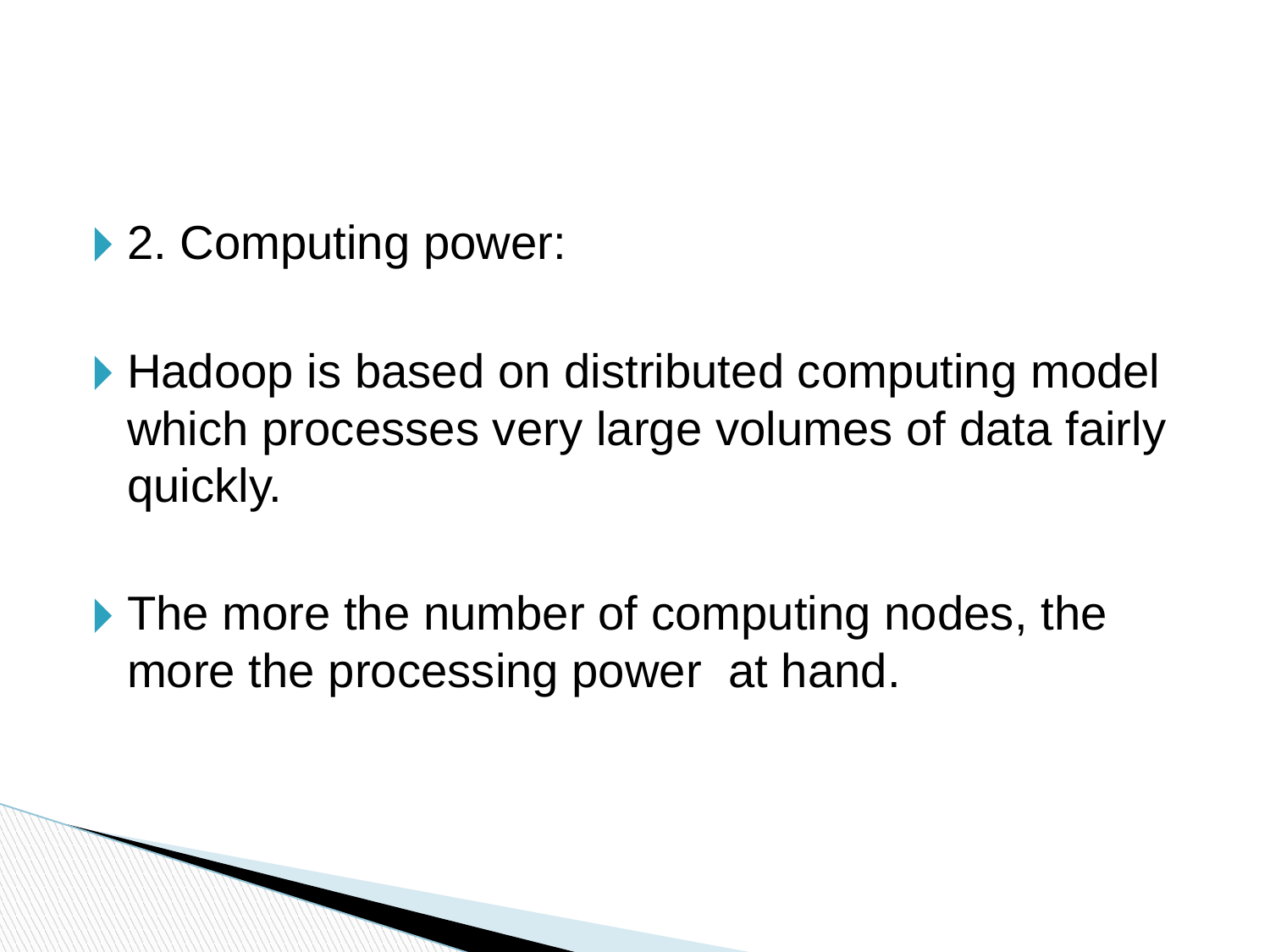

#
2. Computing power:

Hadoop is based on distributed computing model which processes very large volumes of data fairly quickly.

The more the number of computing nodes, the more the processing power  at hand.